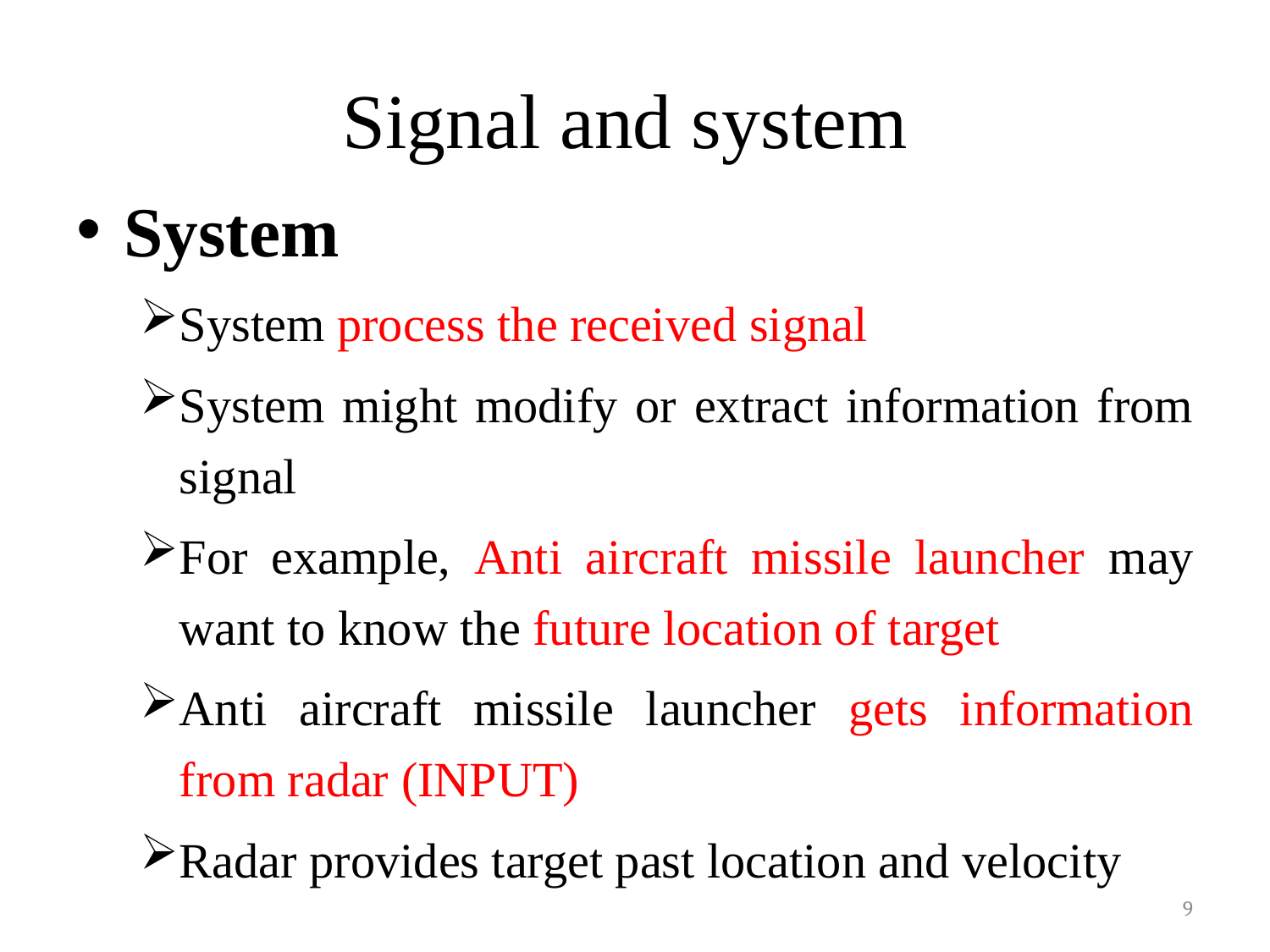

# Signal and system
System
System process the received signal
System might modify or extract information from signal
For example, Anti aircraft missile launcher may want to know the future location of target
Anti aircraft missile launcher gets information from radar (INPUT)
Radar provides target past location and velocity
9